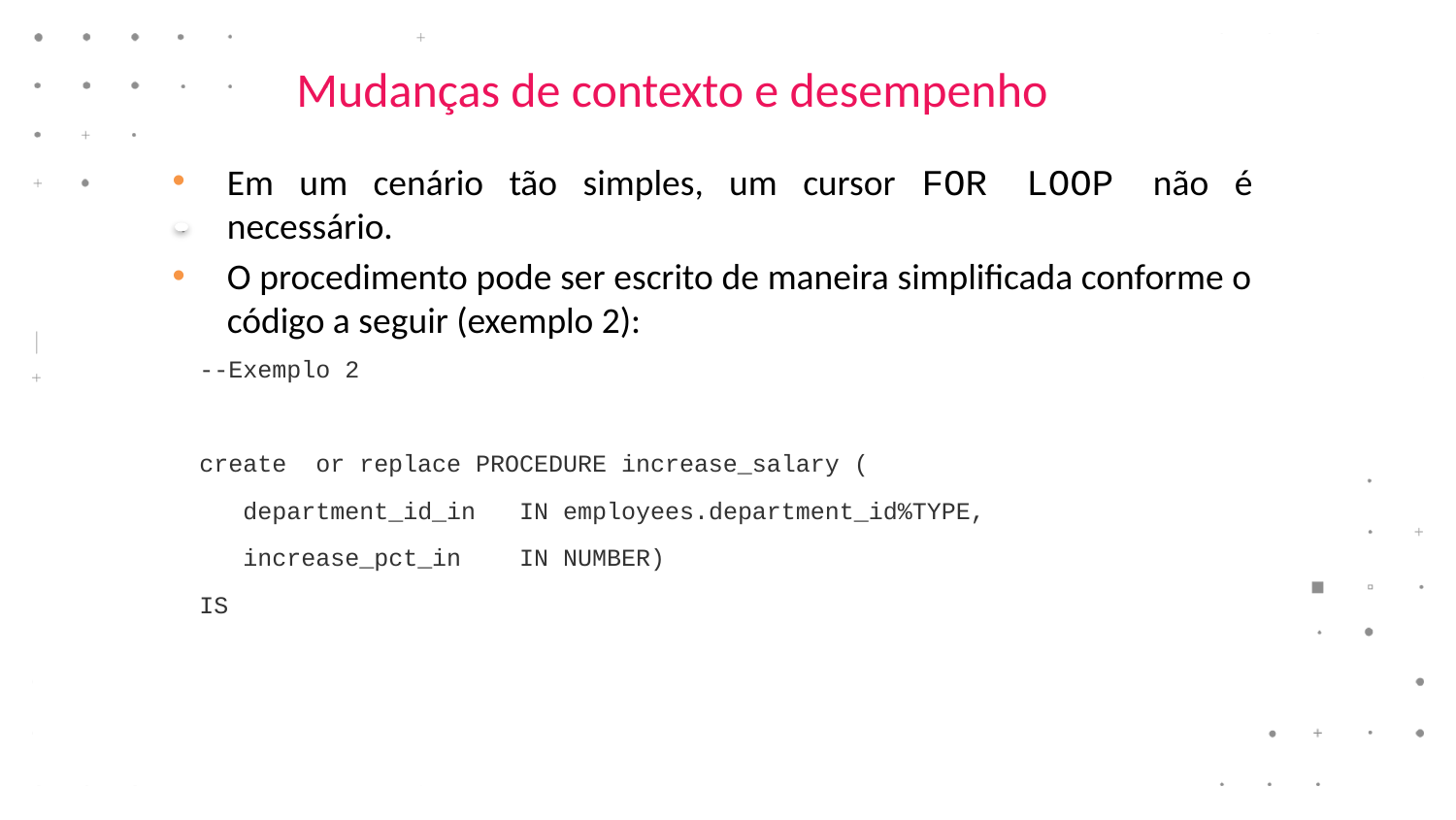

# Mudanças de contexto e desempenho
Em um cenário tão simples, um cursor FOR LOOP não é necessário.
O procedimento pode ser escrito de maneira simplificada conforme o código a seguir (exemplo 2):
--Exemplo 2

create  or replace PROCEDURE increase_salary (
   department_id_in   IN employees.department_id%TYPE,
   increase_pct_in    IN NUMBER)
IS